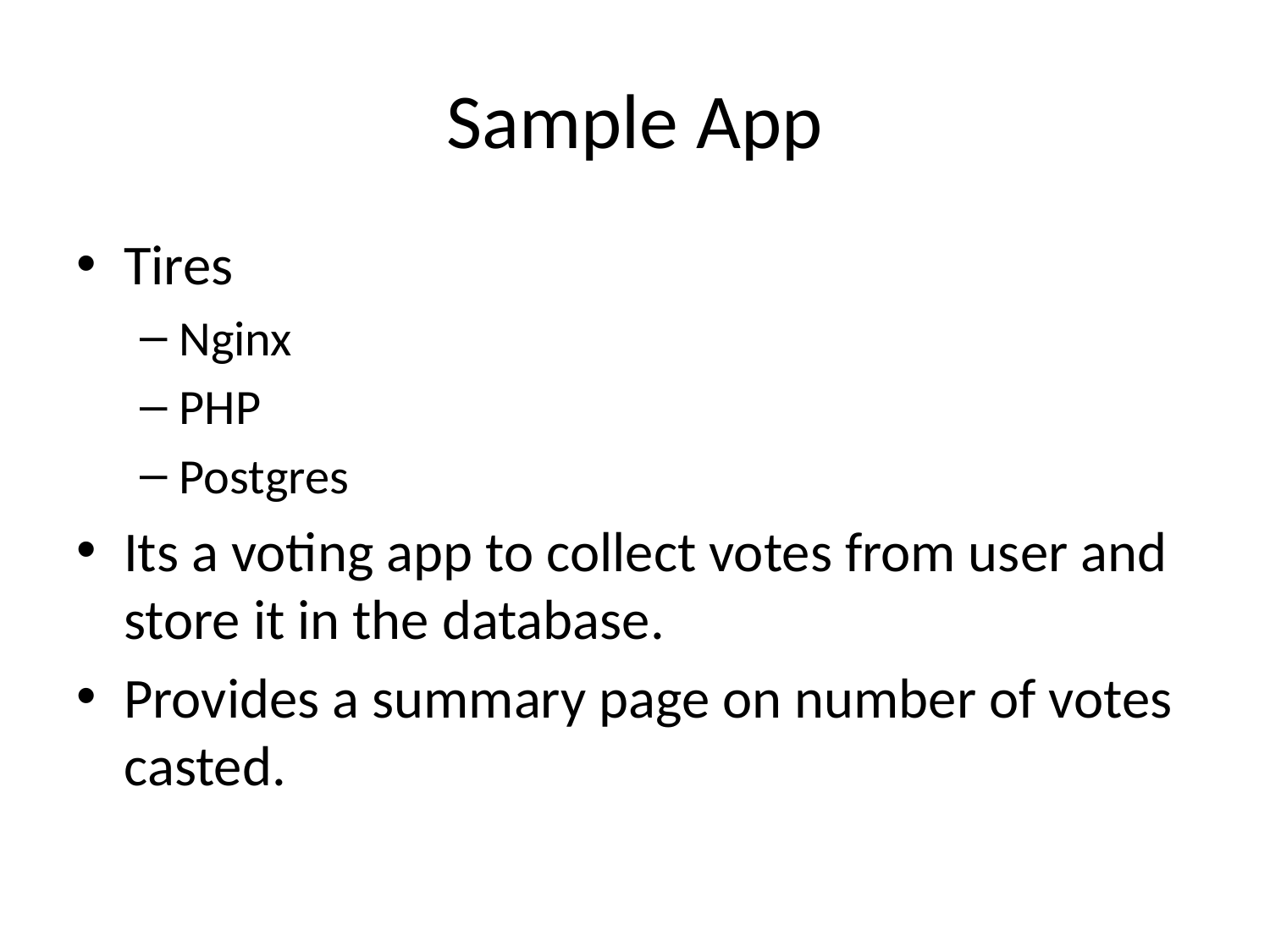

# Sample App
Tires
Nginx
PHP
Postgres
Its a voting app to collect votes from user and store it in the database.
Provides a summary page on number of votes casted.